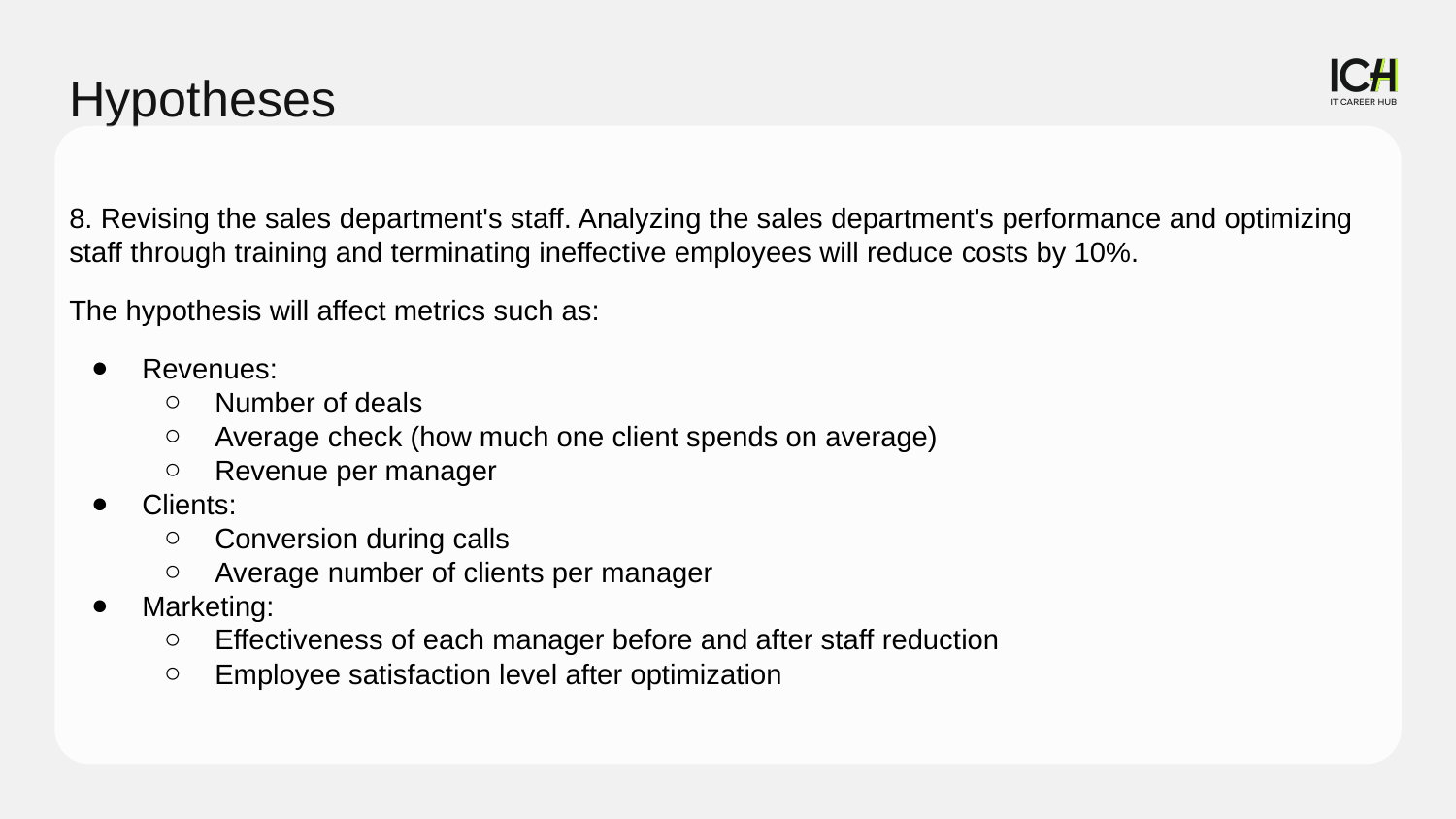

Hypotheses

8. Revising the sales department's staff. Analyzing the sales department's performance and optimizing staff through training and terminating ineffective employees will reduce costs by 10%.
The hypothesis will affect metrics such as:
Revenues:
Number of deals
Average check (how much one client spends on average)
Revenue per manager
Clients:
Conversion during calls
Average number of clients per manager
Marketing:
Effectiveness of each manager before and after staff reduction
Employee satisfaction level after optimization